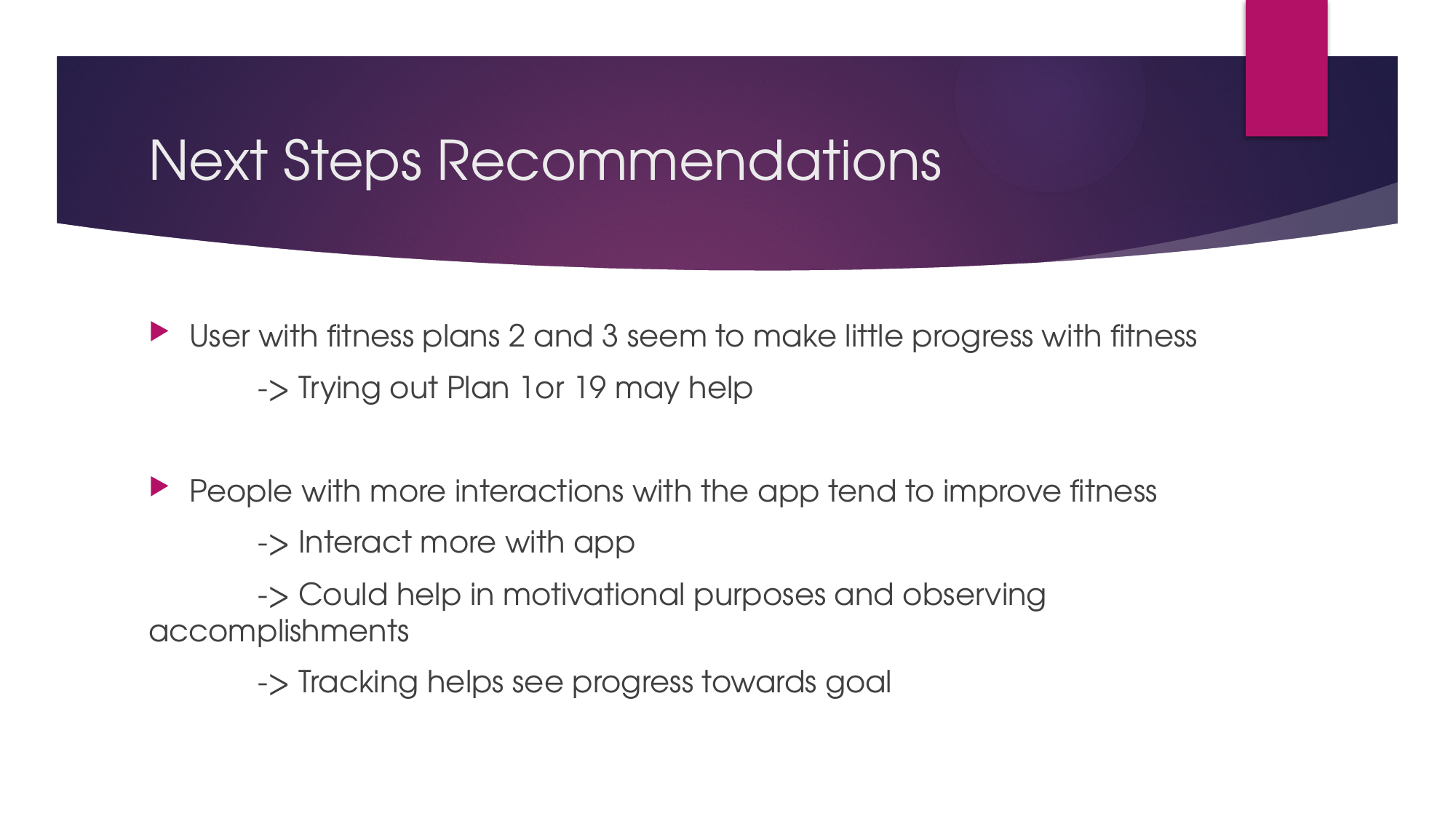

# Next Steps Recommendations
User with fitness plans 2 and 3 seem to make little progress with fitness
	-> Trying out Plan 1or 19 may help

People with more interactions with the app tend to improve fitness
	-> Interact more with app
	-> Could help in motivational purposes and observing accomplishments
	-> Tracking helps see progress towards goal